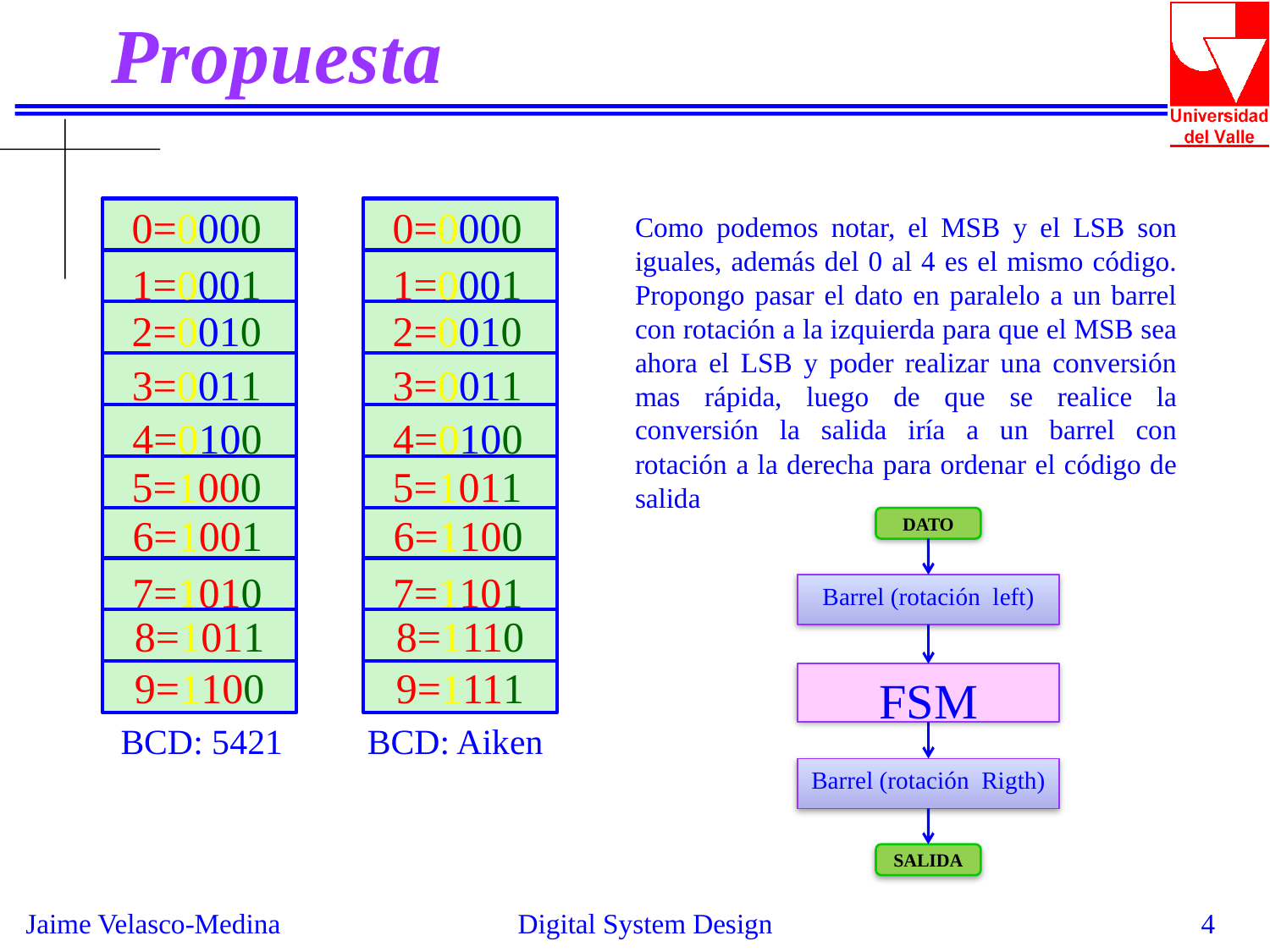

Propuesta
0=0000

1=0001
2=0010

3=0011

4=0100
5=1000

6=1001

7=1010
8=1011
9=1100
0=0000

1=0001
2=0010

3=0011

4=0100
5=1011

6=1100

7=1101
8=1110
9=1111
Como podemos notar, el MSB y el LSB son iguales, además del 0 al 4 es el mismo código. Propongo pasar el dato en paralelo a un barrel con rotación a la izquierda para que el MSB sea ahora el LSB y poder realizar una conversión mas rápida, luego de que se realice la conversión la salida iría a un barrel con rotación a la derecha para ordenar el código de salida

DATO
Barrel (rotación  left)

FSM

BCD: 5421
BCD: Aiken
Barrel (rotación  Rigth)

SALIDA